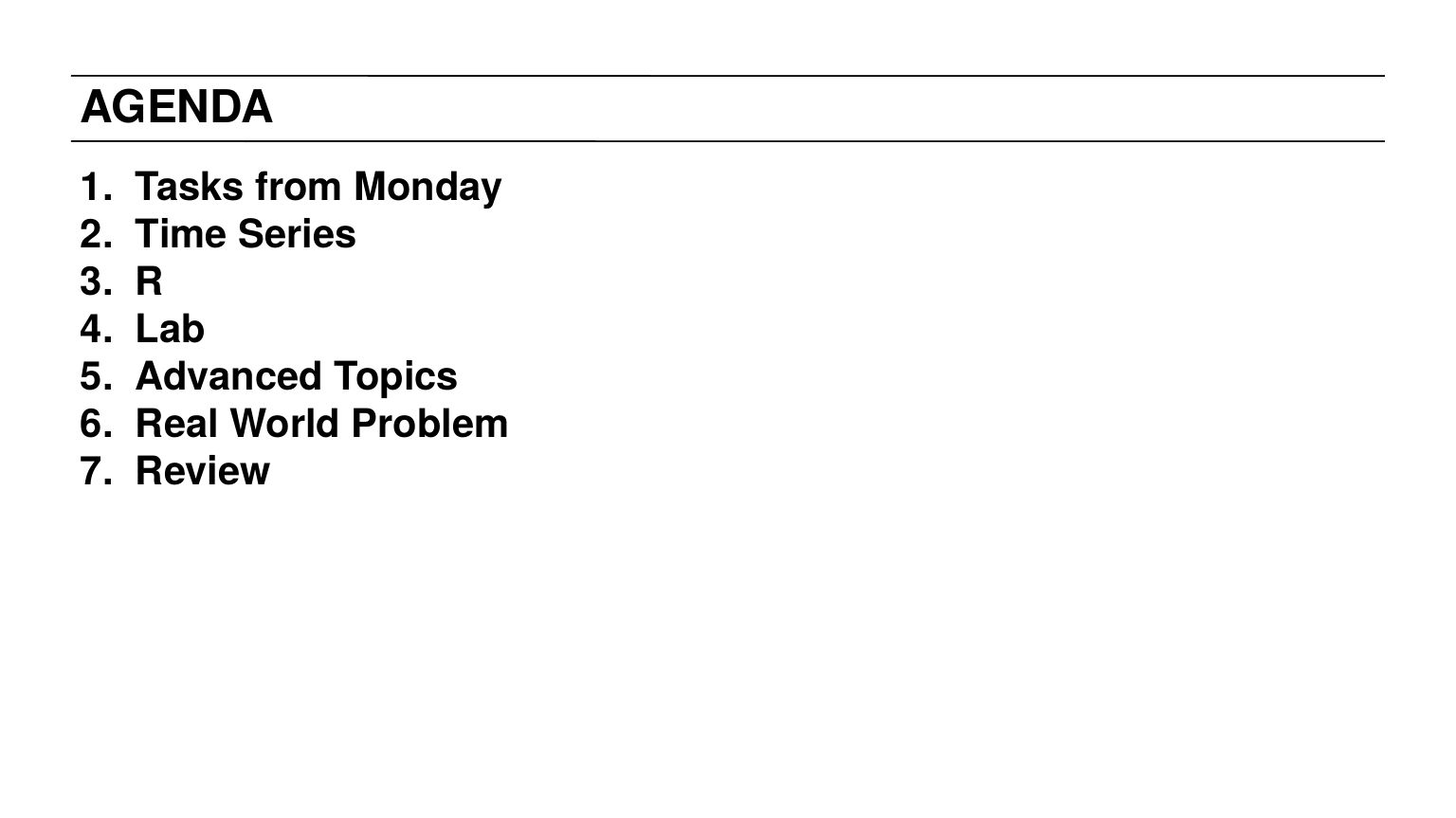

# AGENDA
2

Tasks from Monday
Time Series
R
Lab
Advanced Topics
Real World Problem
Review